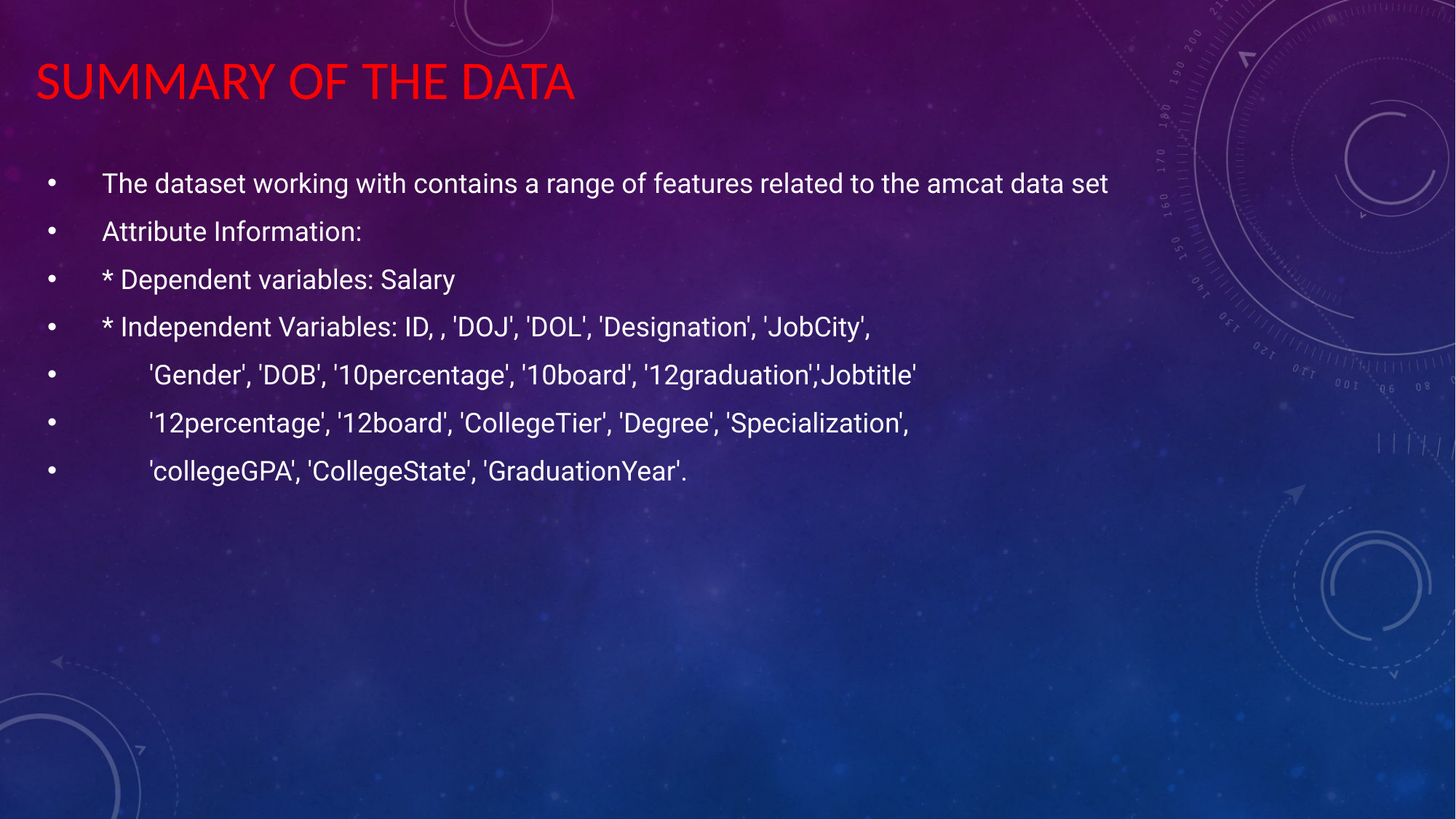

# Summary of the Data
The dataset working with contains a range of features related to the amcat data set
Attribute Information:
* Dependent variables: Salary
* Independent Variables: ID, , 'DOJ', 'DOL', 'Designation', 'JobCity',
       'Gender', 'DOB', '10percentage', '10board', '12graduation','Jobtitle'
       '12percentage', '12board', 'CollegeTier', 'Degree', 'Specialization',
       'collegeGPA', 'CollegeState', 'GraduationYear'.